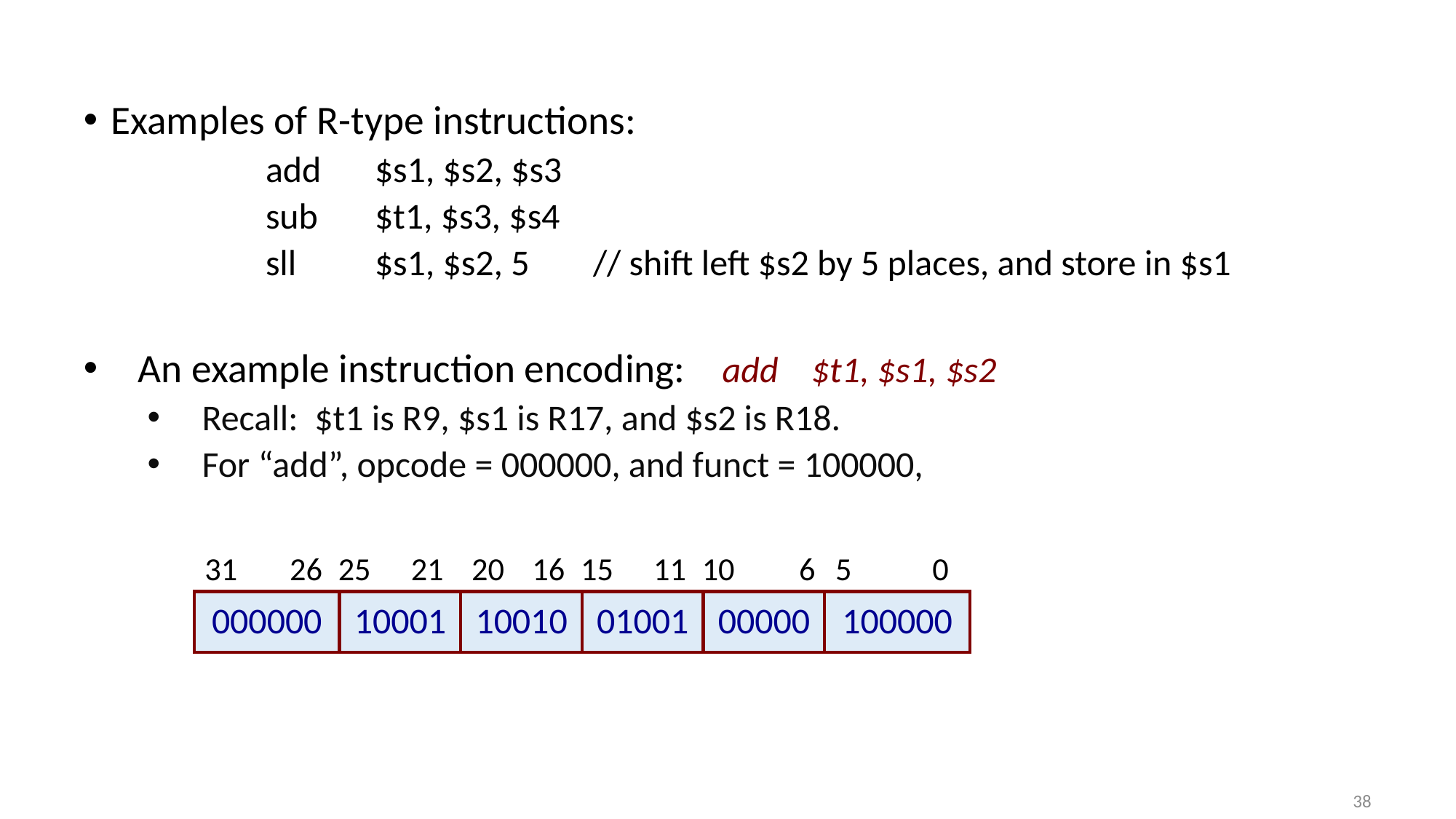

Examples of R-type instructions:
  	add	$s1, $s2, $s3
	sub	$t1, $s3, $s4
	sll	$s1, $s2, 5	// shift left $s2 by 5 places, and store in $s1

An example instruction encoding:    add    $t1, $s1, $s2
Recall:  $t1 is R9, $s1 is R17, and $s2 is R18.
For “add”, opcode = 000000, and funct = 100000,

31
26
25
21
20
16
15
11
10
6
5
0
000000
10001
10010
01001
00000
100000
38